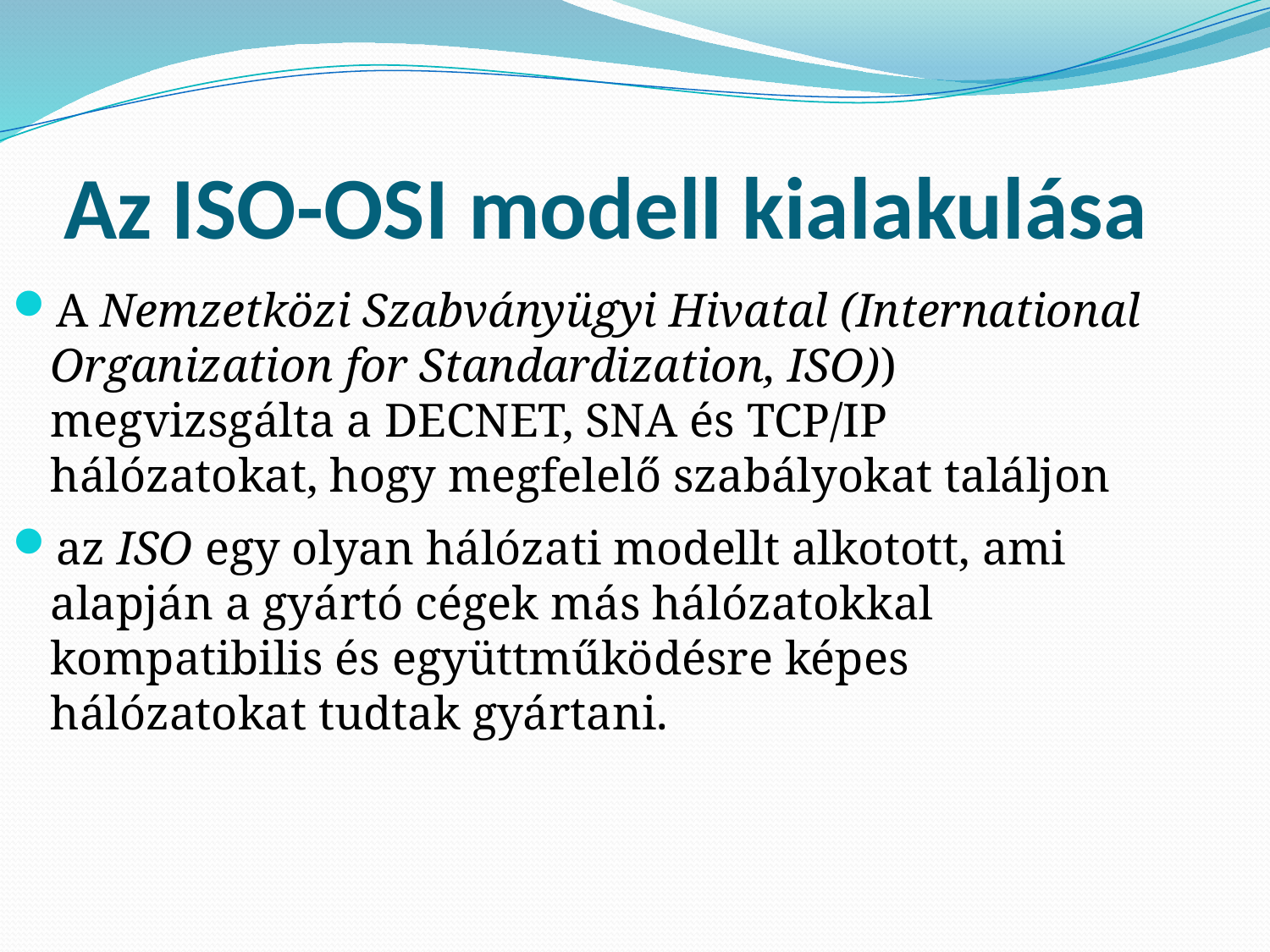

# Az ISO-OSI modell kialakulása
A Nemzetközi Szabványügyi Hivatal (International Organization for Standardization, ISO)) megvizsgálta a DECNET, SNA és TCP/IP hálózatokat, hogy megfelelő szabályokat találjon
az ISO egy olyan hálózati modellt alkotott, ami alapján a gyártó cégek más hálózatokkal kompatibilis és együttműködésre képes hálózatokat tudtak gyártani.